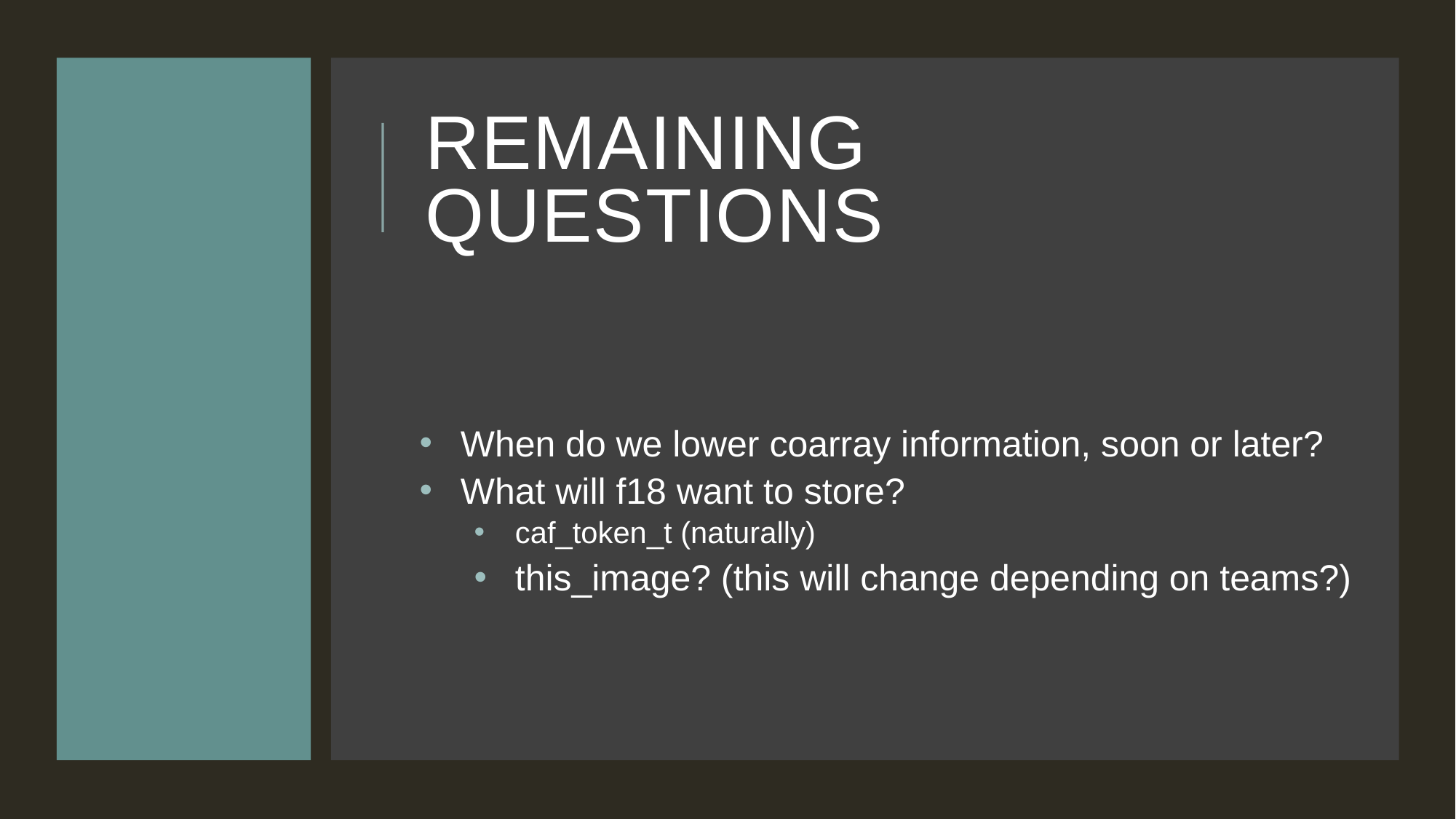

# Remaining questions
When do we lower coarray information, soon or later?
What will f18 want to store?
caf_token_t (naturally)
this_image? (this will change depending on teams?)